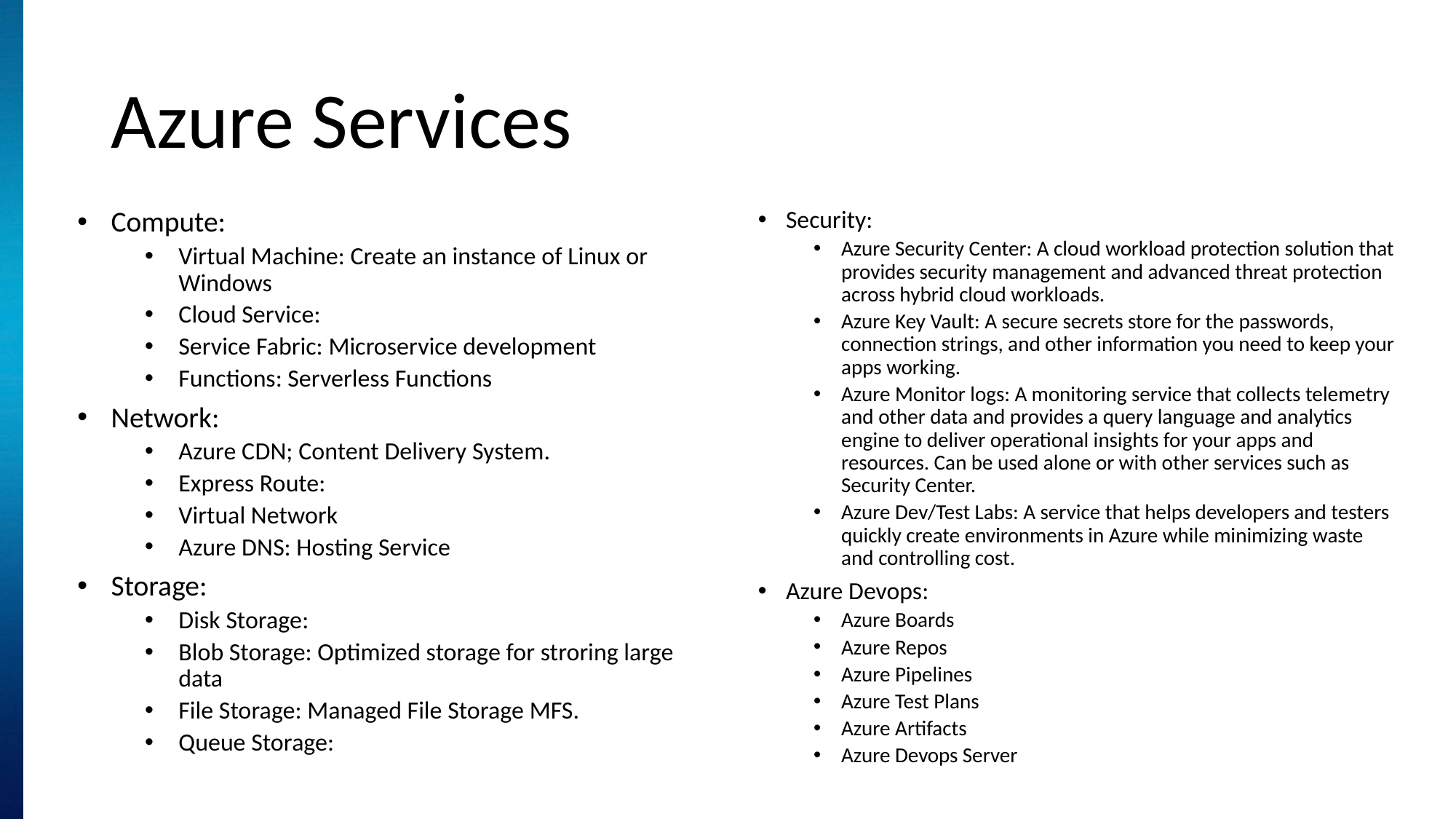

# Azure Services
Security:
Azure Security Center: A cloud workload protection solution that provides security management and advanced threat protection across hybrid cloud workloads.
Azure Key Vault: A secure secrets store for the passwords, connection strings, and other information you need to keep your apps working.
Azure Monitor logs: A monitoring service that collects telemetry and other data and provides a query language and analytics engine to deliver operational insights for your apps and resources. Can be used alone or with other services such as Security Center.
Azure Dev/Test Labs: A service that helps developers and testers quickly create environments in Azure while minimizing waste and controlling cost.
Azure Devops:
Azure Boards
Azure Repos
Azure Pipelines
Azure Test Plans
Azure Artifacts
Azure Devops Server

Compute:
Virtual Machine: Create an instance of Linux or Windows
Cloud Service:
Service Fabric: Microservice development
Functions: Serverless Functions
Network:
Azure CDN; Content Delivery System.
Express Route:
Virtual Network
Azure DNS: Hosting Service
Storage:
Disk Storage:
Blob Storage: Optimized storage for stroring large data
File Storage: Managed File Storage MFS.
Queue Storage: